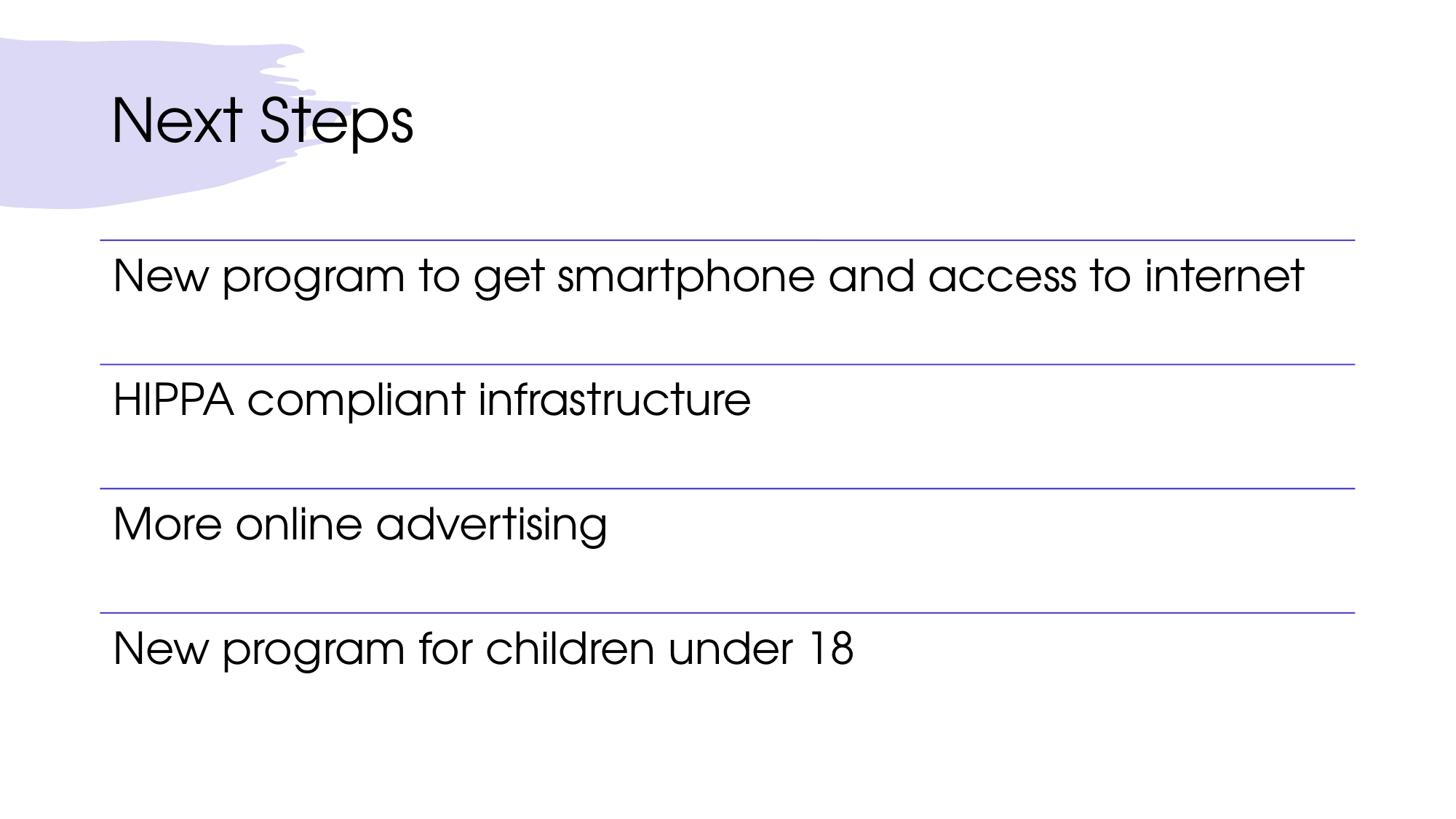

# Next Steps
New program to get smartphone and access to internet
HIPPA compliant infrastructure
More online advertising
New program for children under 18